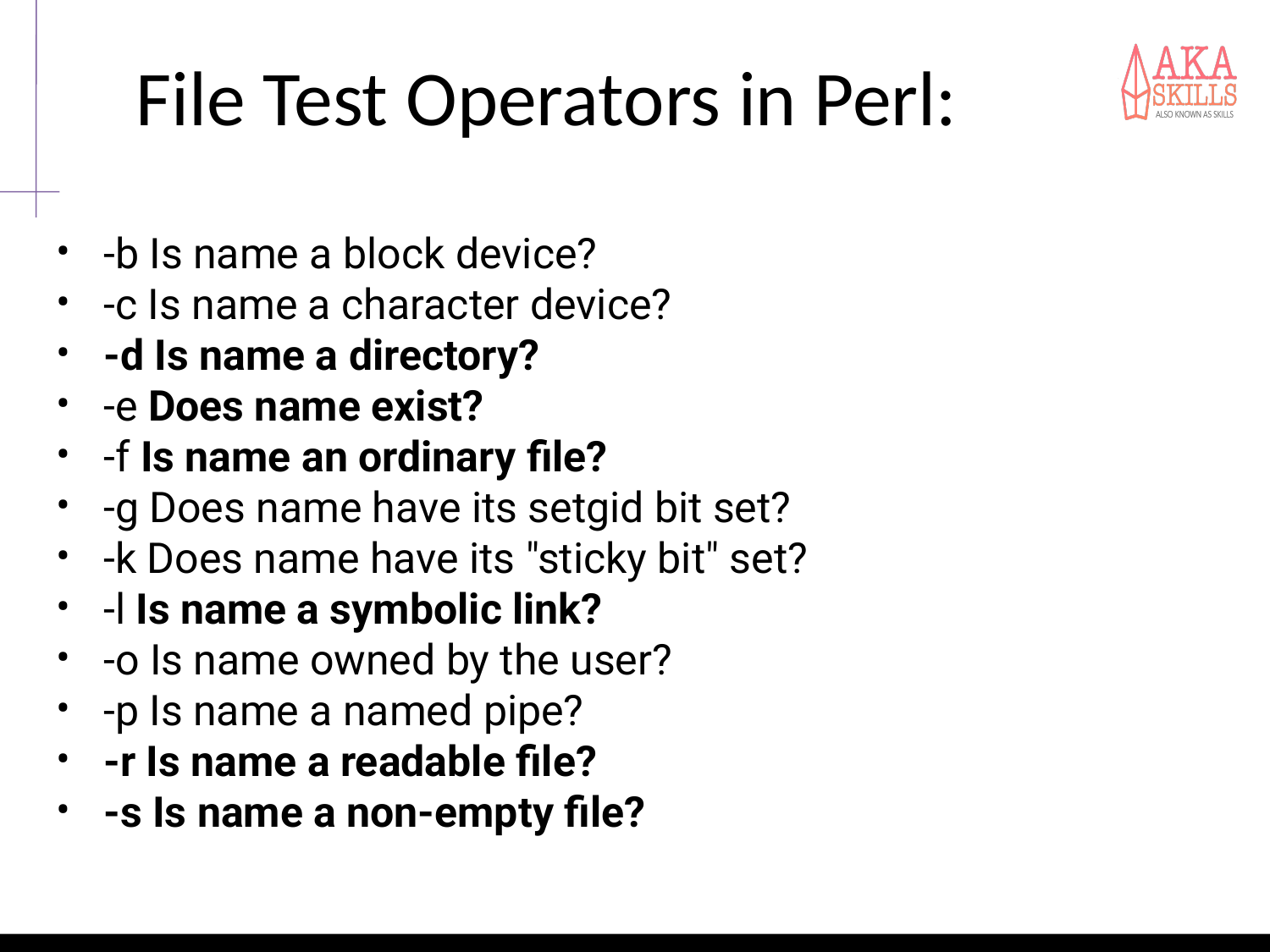

# File Test Operators in Perl:
-b Is name a block device?
-c Is name a character device?
-d Is name a directory?
-e Does name exist?
-f Is name an ordinary file?
-g Does name have its setgid bit set?
-k Does name have its "sticky bit" set?
-l Is name a symbolic link?
-o Is name owned by the user?
-p Is name a named pipe?
-r Is name a readable file?
-s Is name a non-empty file?